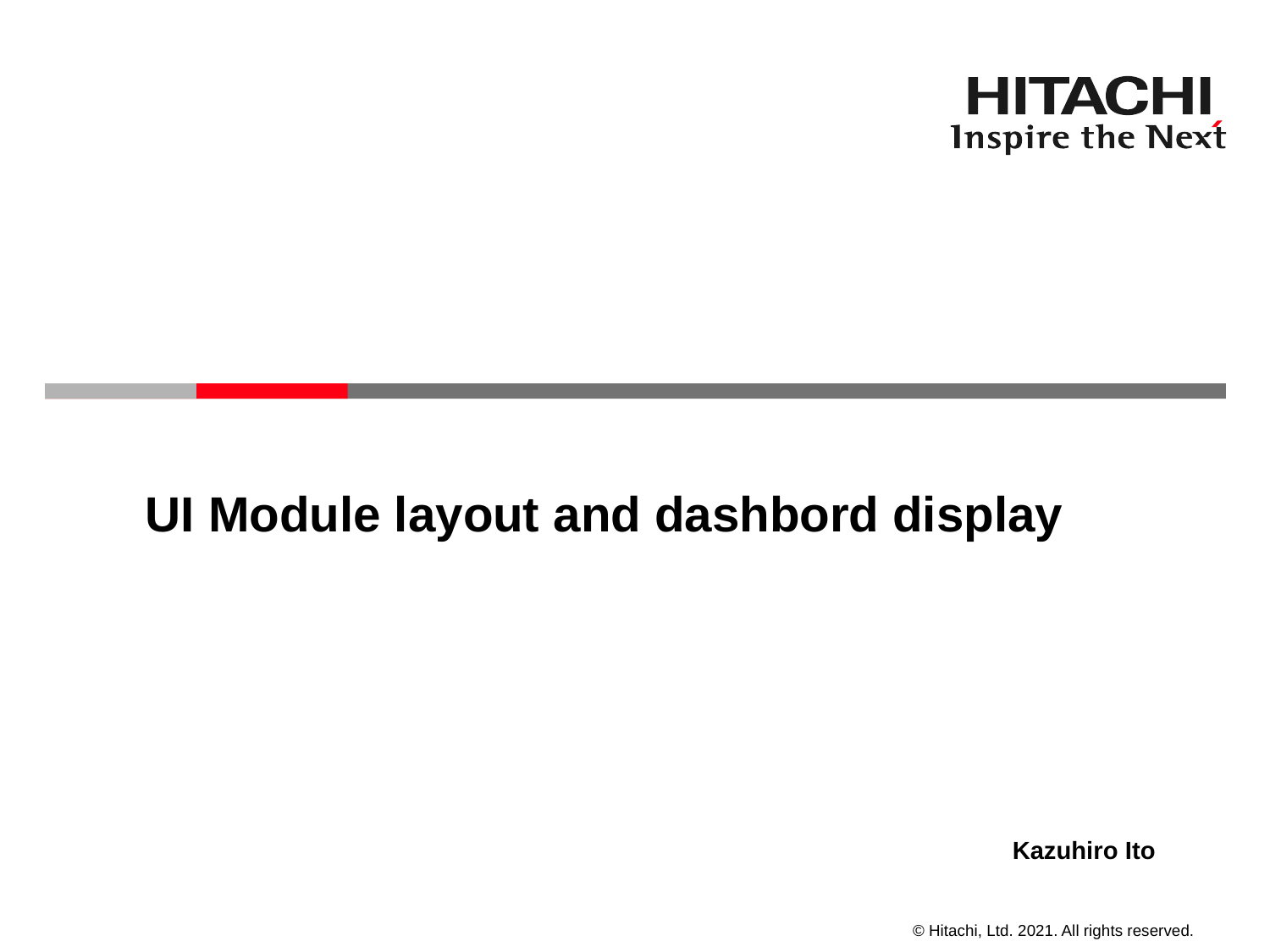

# UI Module layout and dashbord display
Kazuhiro Ito